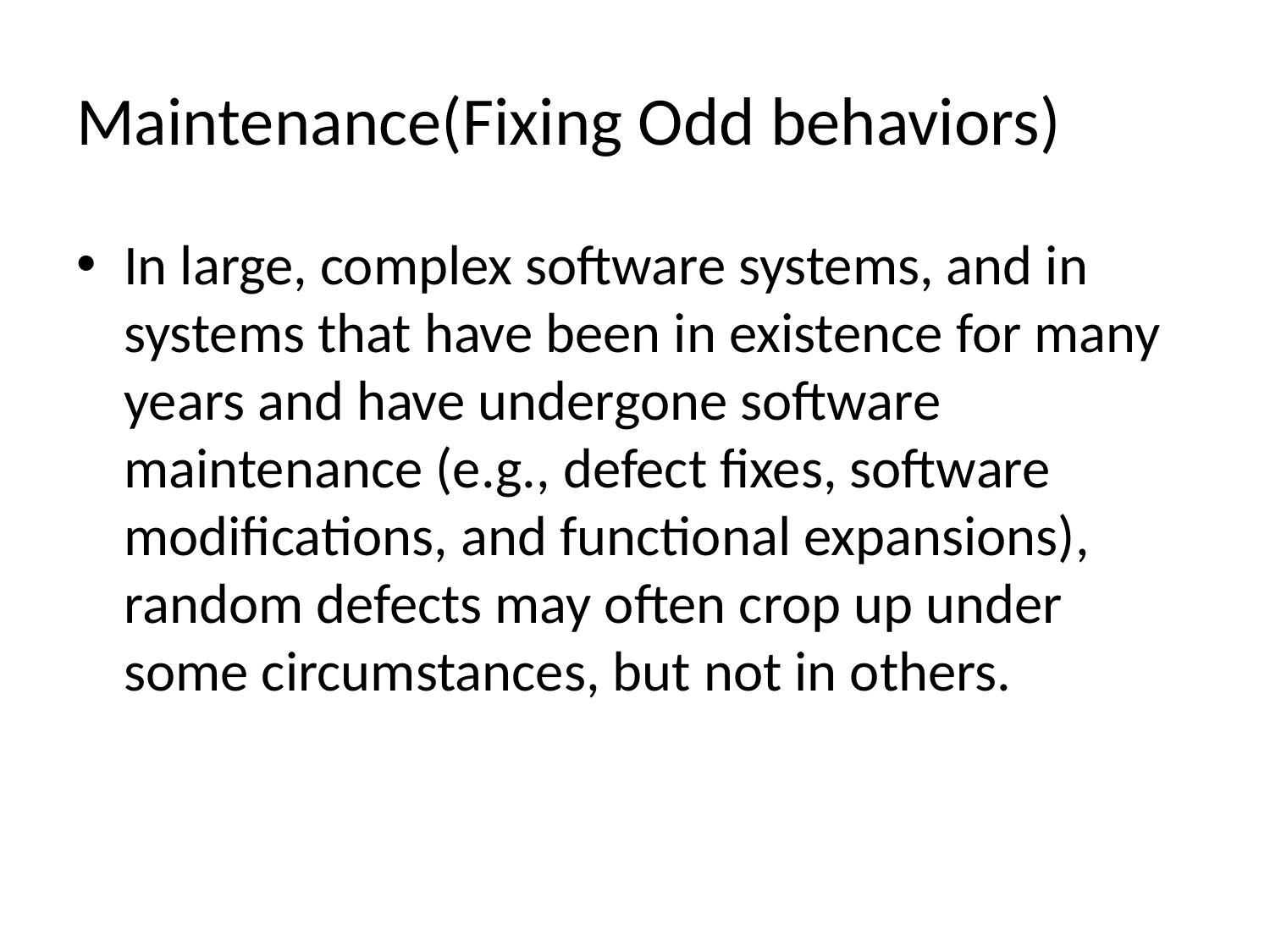

# Maintenance(Fixing Odd behaviors)
In large, complex software systems, and in systems that have been in existence for many years and have undergone software maintenance (e.g., defect fixes, software modifications, and functional expansions), random defects may often crop up under some circumstances, but not in others.